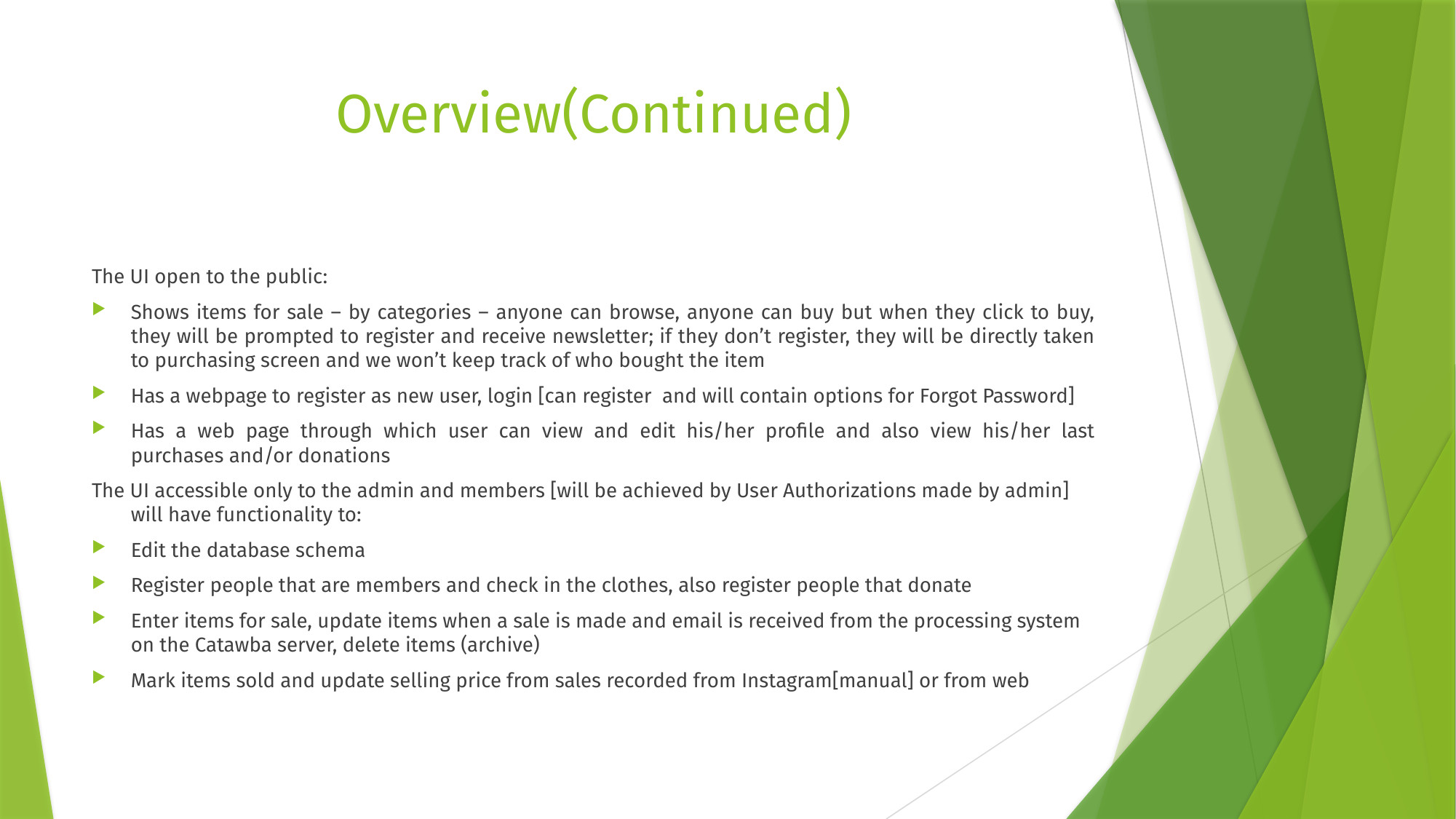

# Overview(Continued)
The UI open to the public:
Shows items for sale – by categories – anyone can browse, anyone can buy but when they click to buy, they will be prompted to register and receive newsletter; if they don’t register, they will be directly taken to purchasing screen and we won’t keep track of who bought the item
Has a webpage to register as new user, login [can register  and will contain options for Forgot Password]
Has a web page through which user can view and edit his/her profile and also view his/her last purchases and/or donations
The UI accessible only to the admin and members [will be achieved by User Authorizations made by admin] will have functionality to:
Edit the database schema
Register people that are members and check in the clothes, also register people that donate
Enter items for sale, update items when a sale is made and email is received from the processing system on the Catawba server, delete items (archive)
Mark items sold and update selling price from sales recorded from Instagram[manual] or from web